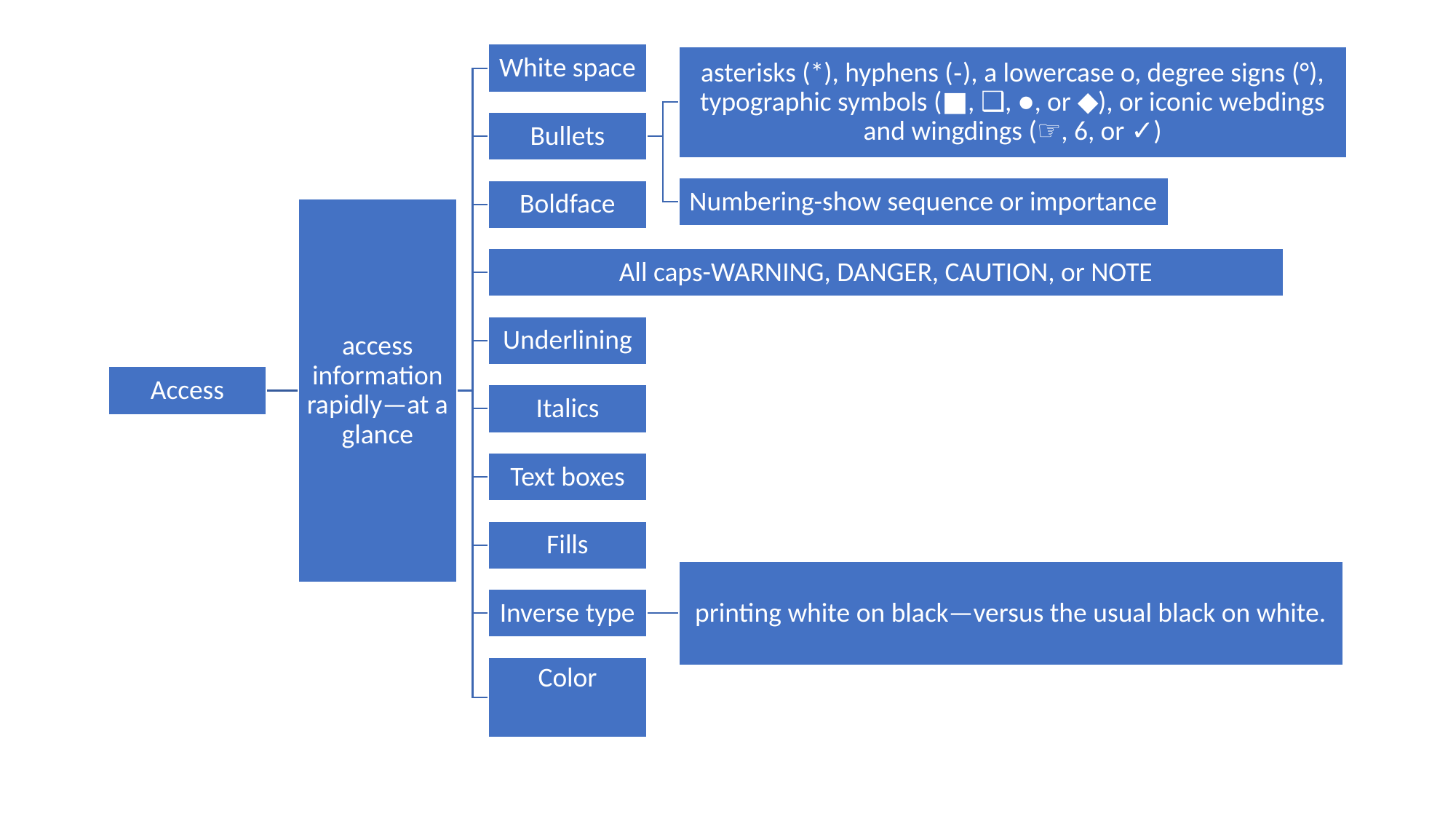

Access
access information rapidly—at a glance
White space
Bullets
asterisks (*), hyphens (‐), a lowercase o, degree signs (°), typographic symbols (■, ❑, ●, or ◆), or iconic webdings and wingdings (☞, 6, or ✓)
Numbering-show sequence or importance
Boldface
All caps-WARNING, DANGER, CAUTION, or NOTE
Underlining
Italics
Text boxes
Fills
Inverse type
printing white on black—versus the usual black on white.
Color